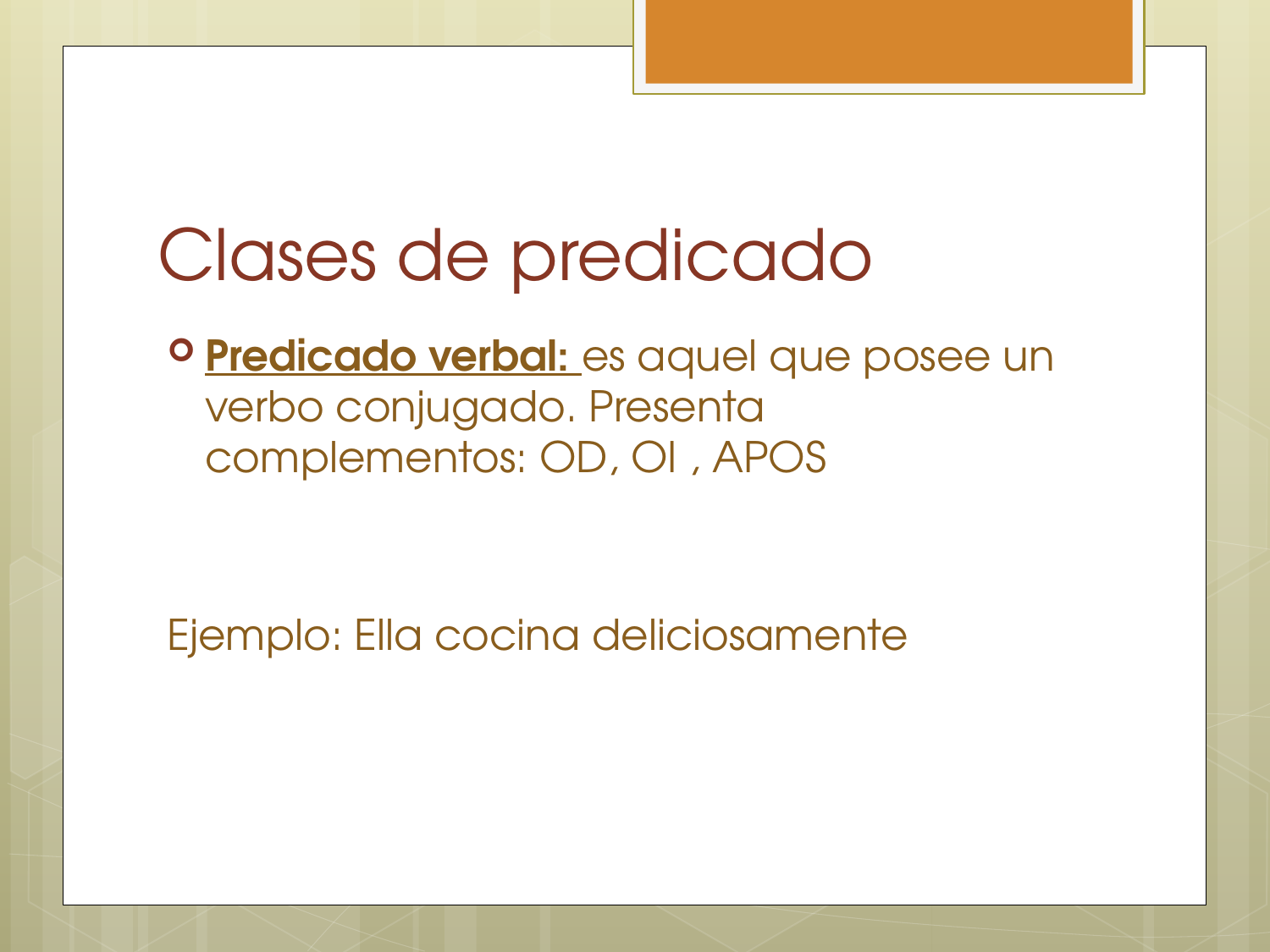

# Clases de predicado
Predicado verbal: es aquel que posee un verbo conjugado. Presenta complementos: OD, OI , APOS

Ejemplo: Ella cocina deliciosamente